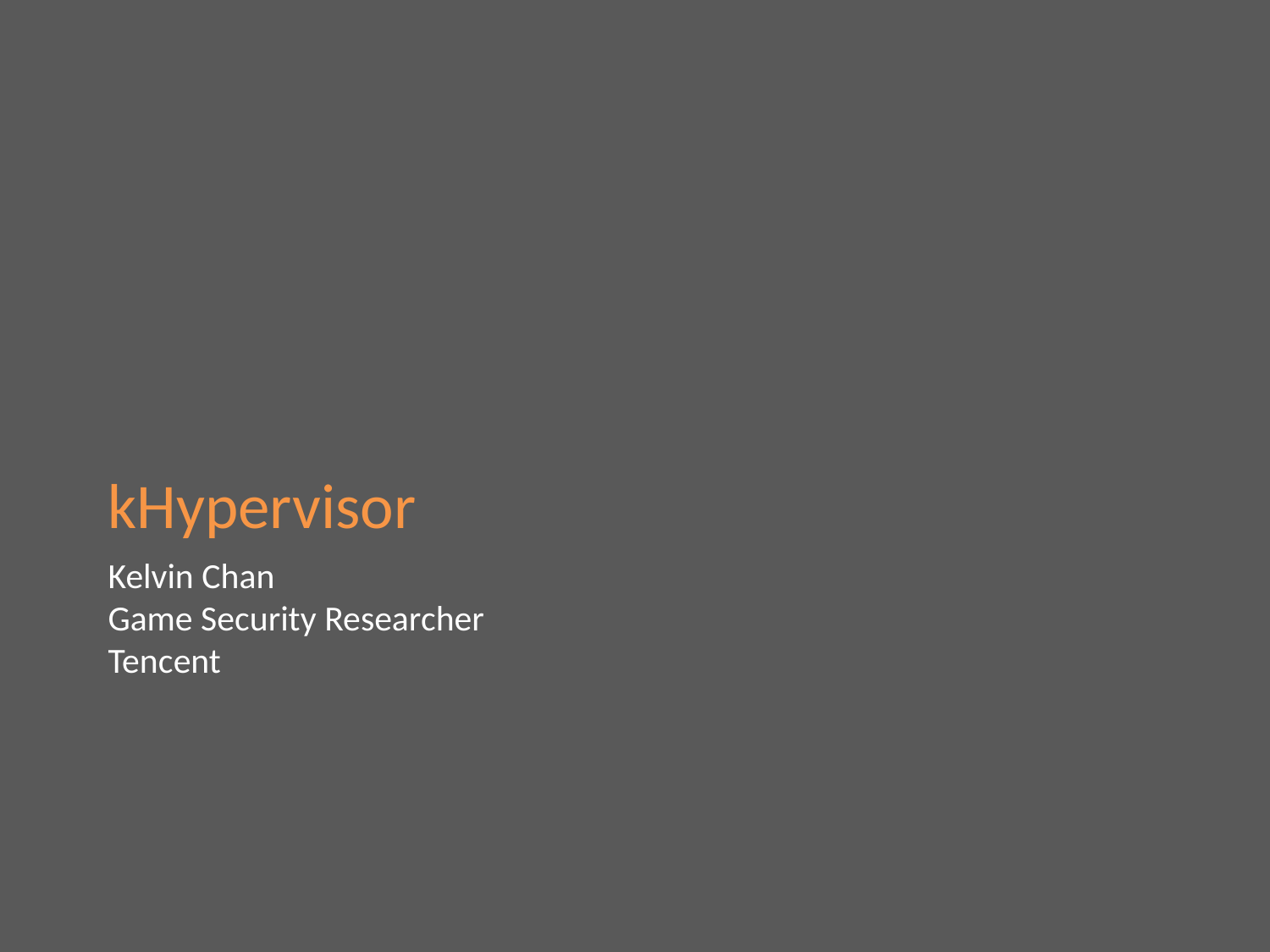

# kHypervisor
Kelvin Chan
Game Security Researcher
Tencent